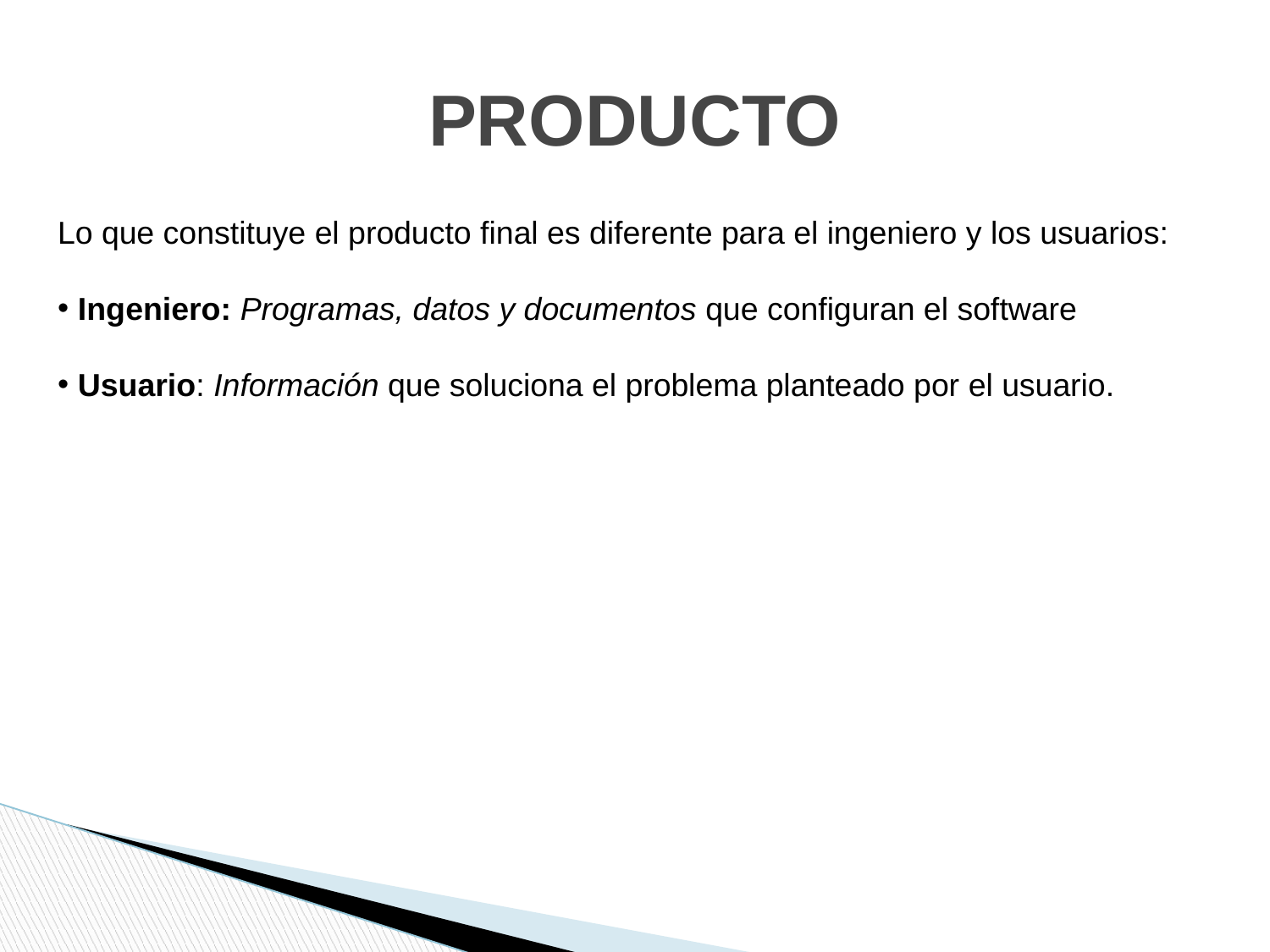

# PRODUCTO
Lo que constituye el producto final es diferente para el ingeniero y los usuarios:

 Ingeniero: Programas, datos y documentos que configuran el software

 Usuario: Información que soluciona el problema planteado por el usuario.